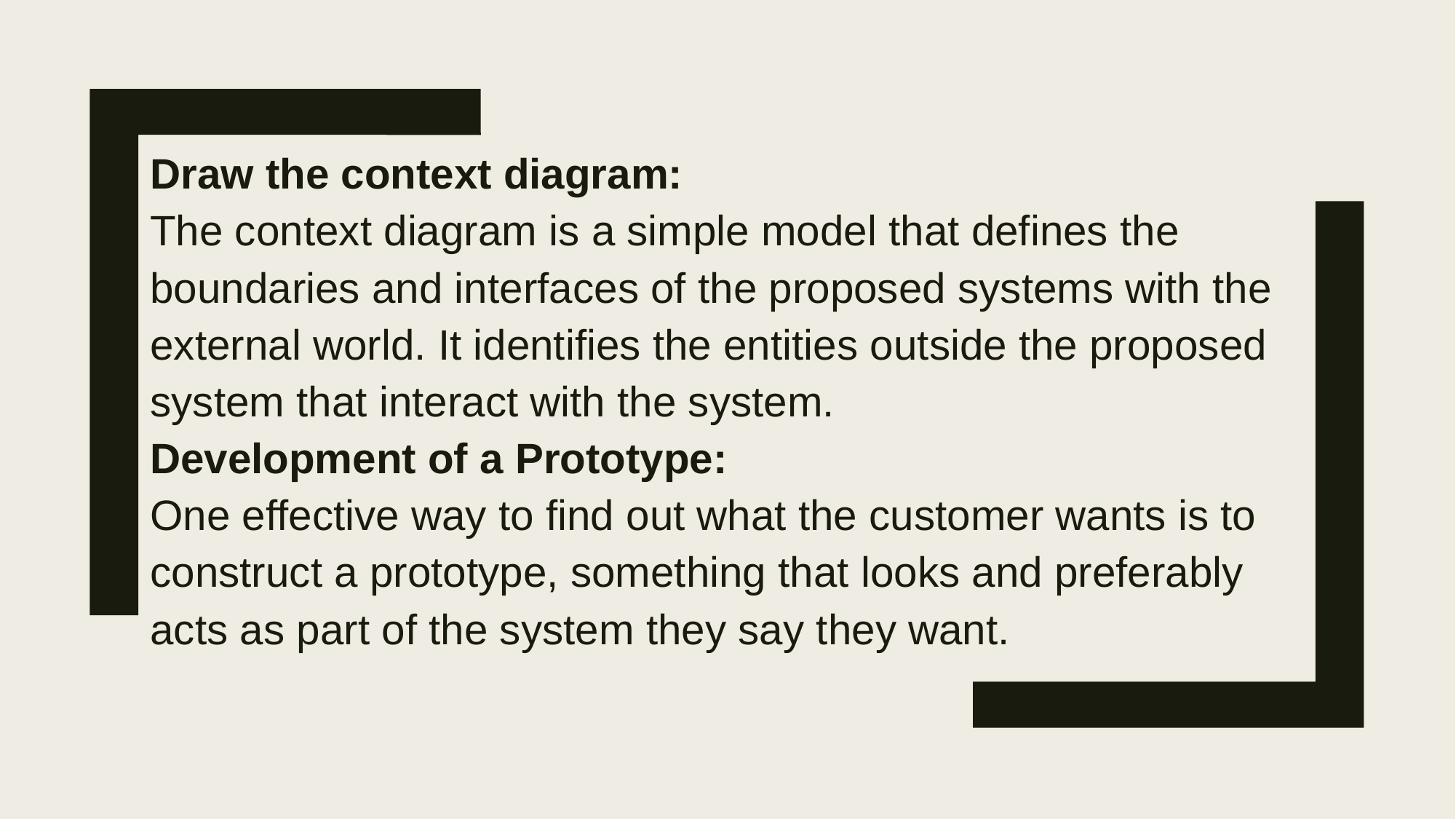

Draw the context diagram:
The context diagram is a simple model that defines the boundaries and interfaces of the proposed systems with the external world. It identifies the entities outside the proposed system that interact with the system.
Development of a Prototype:
One effective way to find out what the customer wants is to construct a prototype, something that looks and preferably acts as part of the system they say they want.